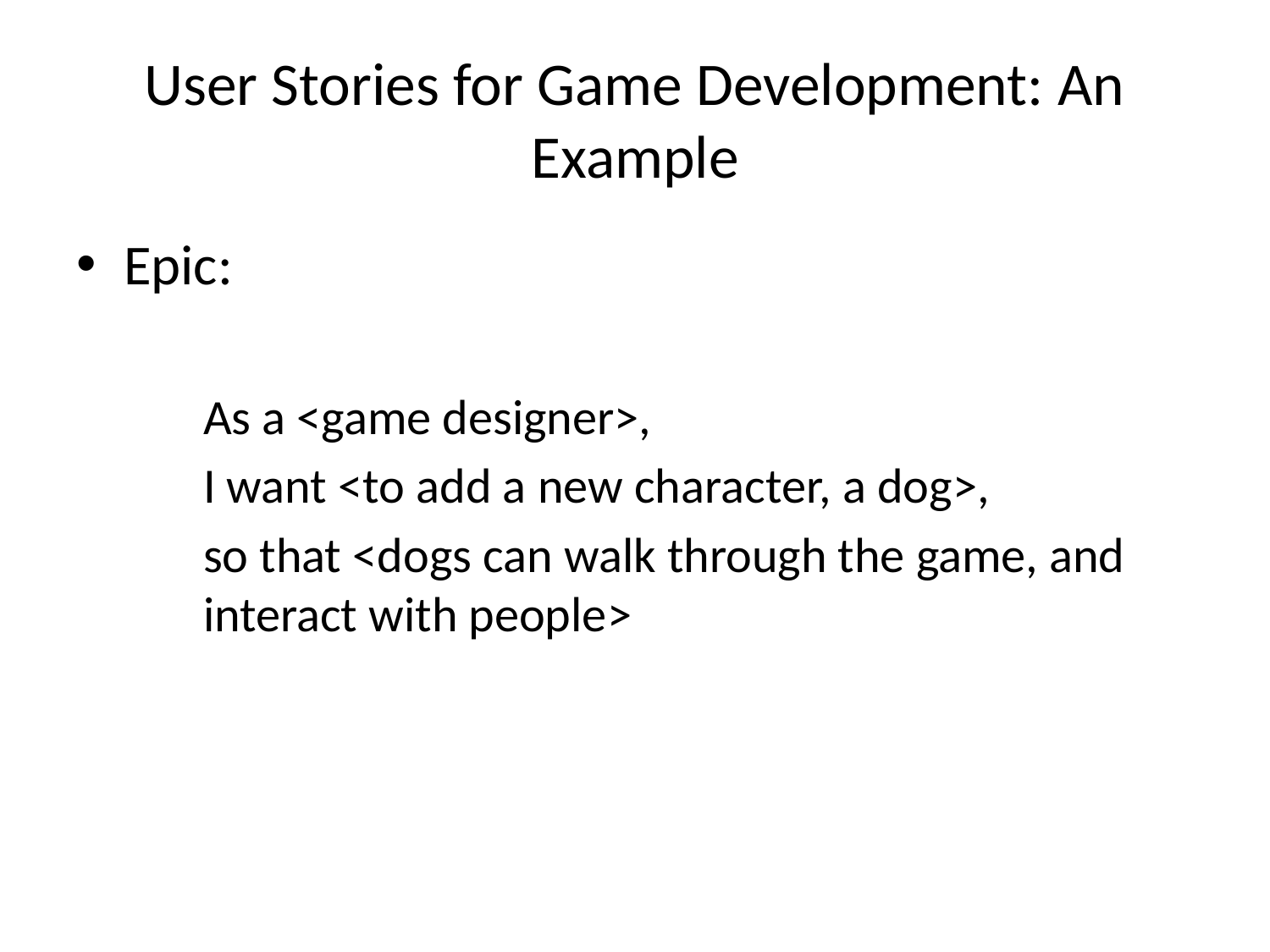

# User Stories for Game Development: An Example
Epic:

	As a <game designer>,
	I want <to add a new character, a dog>,
	so that <dogs can walk through the game, and 	interact with people>